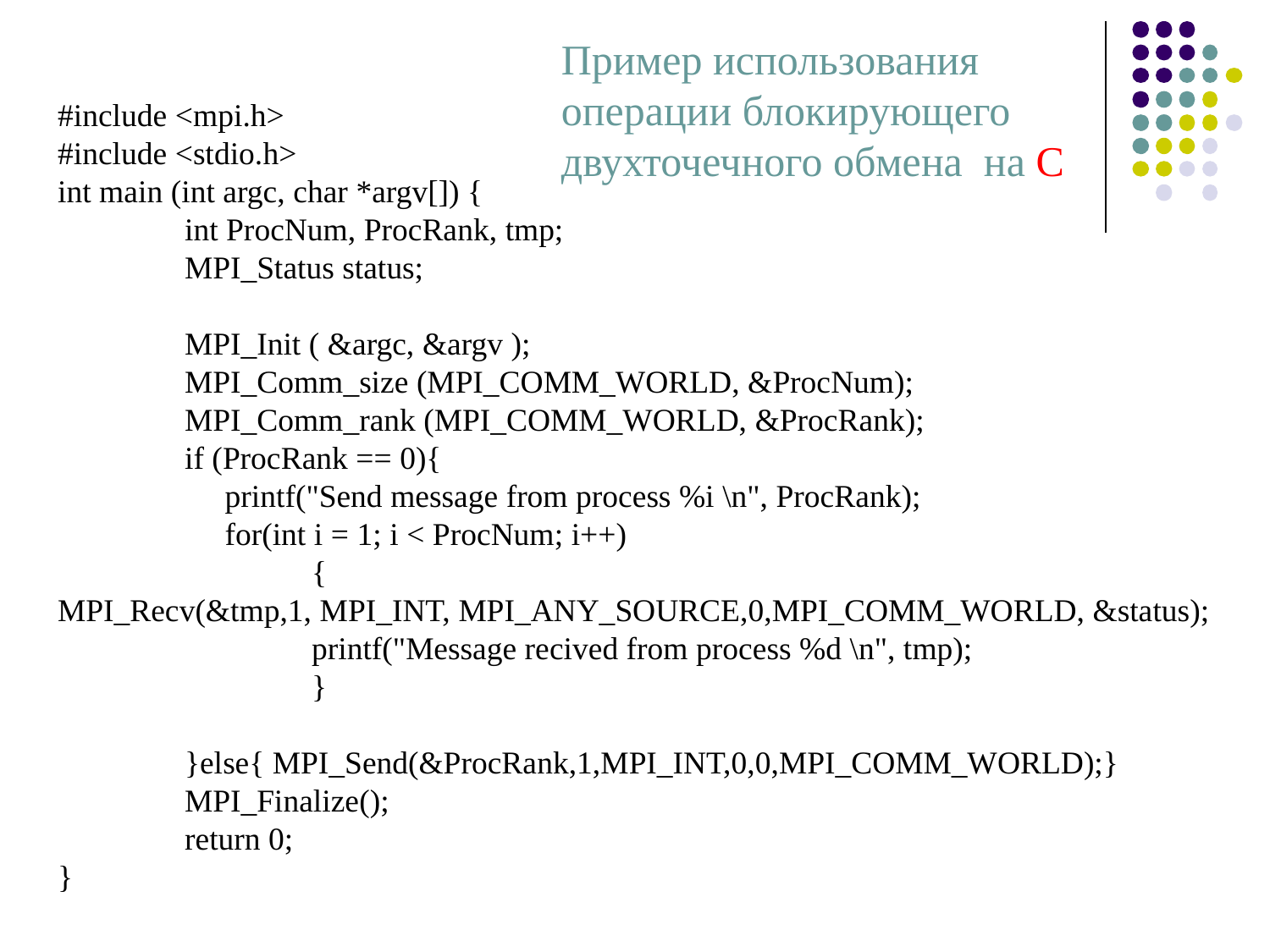

Пример использования операции блокирующего двухточечного обмена  на C
#include <mpi.h>
#include <stdio.h>
int main (int argc, char *argv[]) {
	int ProcNum, ProcRank, tmp;
	MPI_Status status;

	MPI_Init ( &argc, &argv );
	MPI_Comm_size (MPI_COMM_WORLD, &ProcNum);
	MPI_Comm_rank (MPI_COMM_WORLD, &ProcRank);
	if (ProcRank == 0){
	     printf("Send message from process %i \n", ProcRank);
	     for(int i = 1; i < ProcNum; i++)
		{
MPI_Recv(&tmp,1, MPI_INT, MPI_ANY_SOURCE,0,MPI_COMM_WORLD, &status);
		printf("Message reсived from process %d \n", tmp);
		}

	}else{ MPI_Send(&ProcRank,1,MPI_INT,0,0,MPI_COMM_WORLD);}
	MPI_Finalize();
	return 0;
}

2008